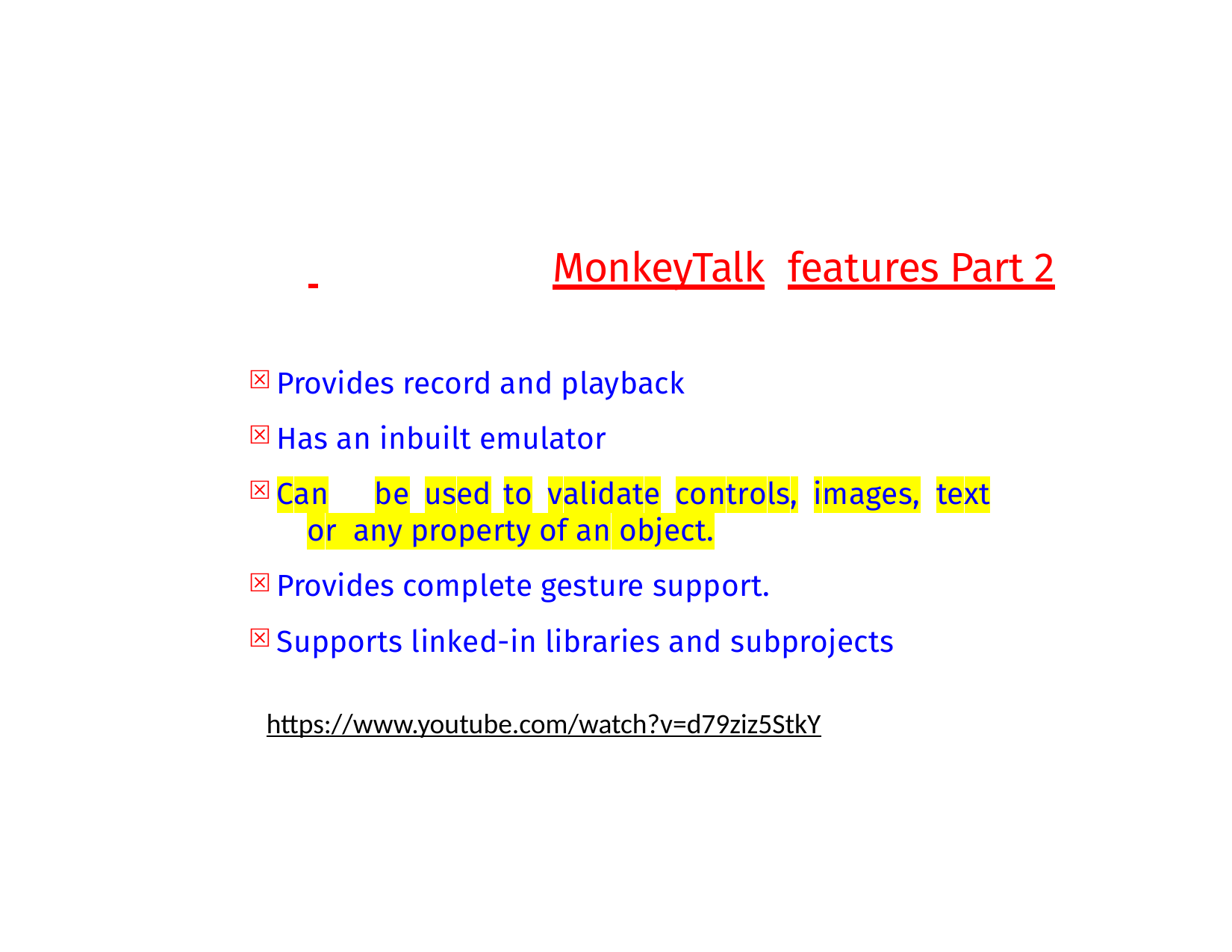

# MonkeyTalk	features Part 2
Provides record and playback
Has an inbuilt emulator
Can	be	used	to	validate	controls,	images,	text	or  any property of an object.
Provides complete gesture support.
Supports linked-in libraries and subprojects
https://www.youtube.com/watch?v=d79ziz5StkY